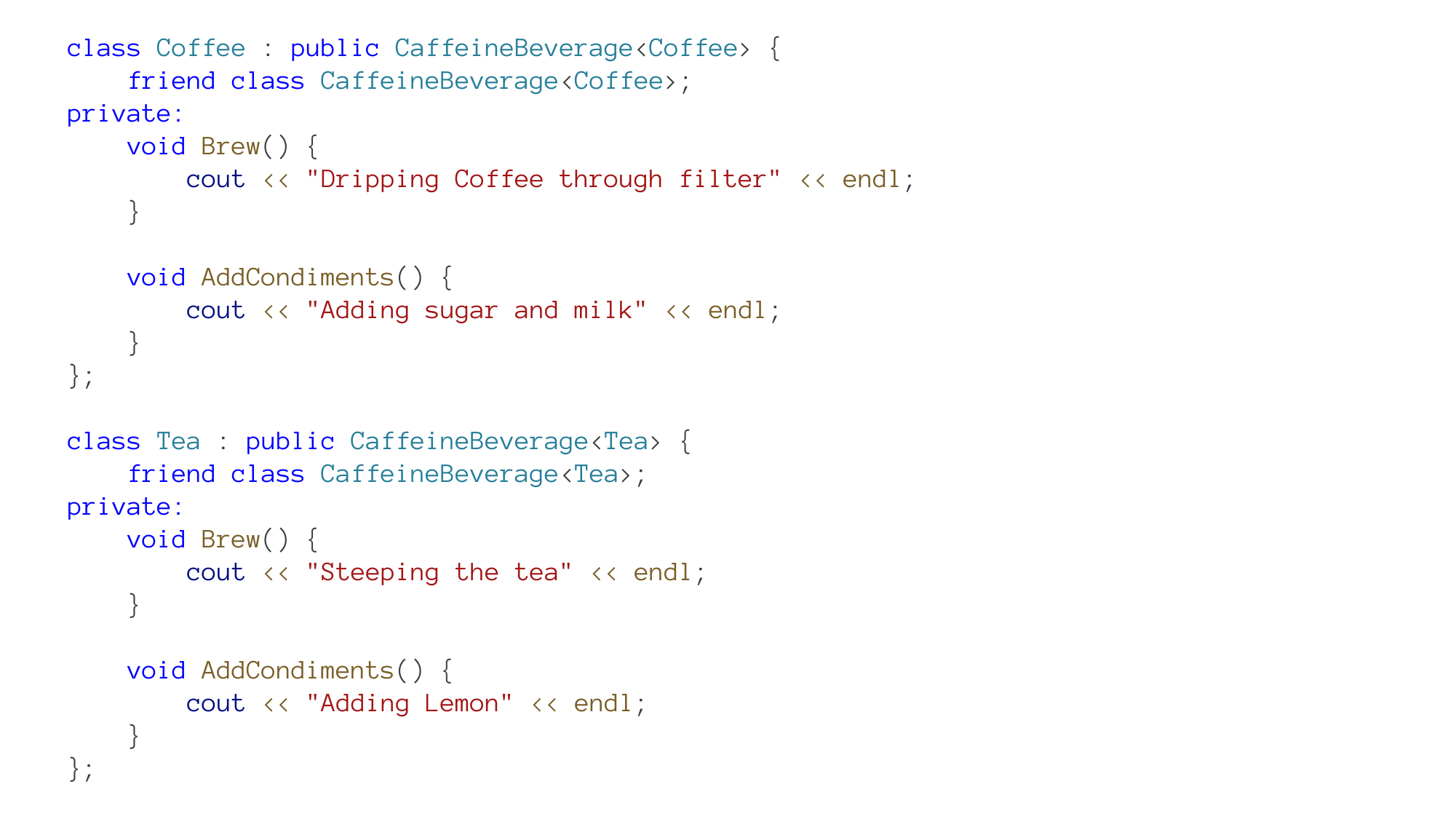

class Coffee : public CaffeineBeverage<Coffee> {
    friend class CaffeineBeverage<Coffee>;
private:
    void Brew() {
        cout << "Dripping Coffee through filter" << endl;
    }

    void AddCondiments() {
        cout << "Adding sugar and milk" << endl;
    }
};
class Tea : public CaffeineBeverage<Tea> {
    friend class CaffeineBeverage<Tea>;
private:
    void Brew() {
        cout << "Steeping the tea" << endl;
    }
    void AddCondiments() {
        cout << "Adding Lemon" << endl;
    }
};